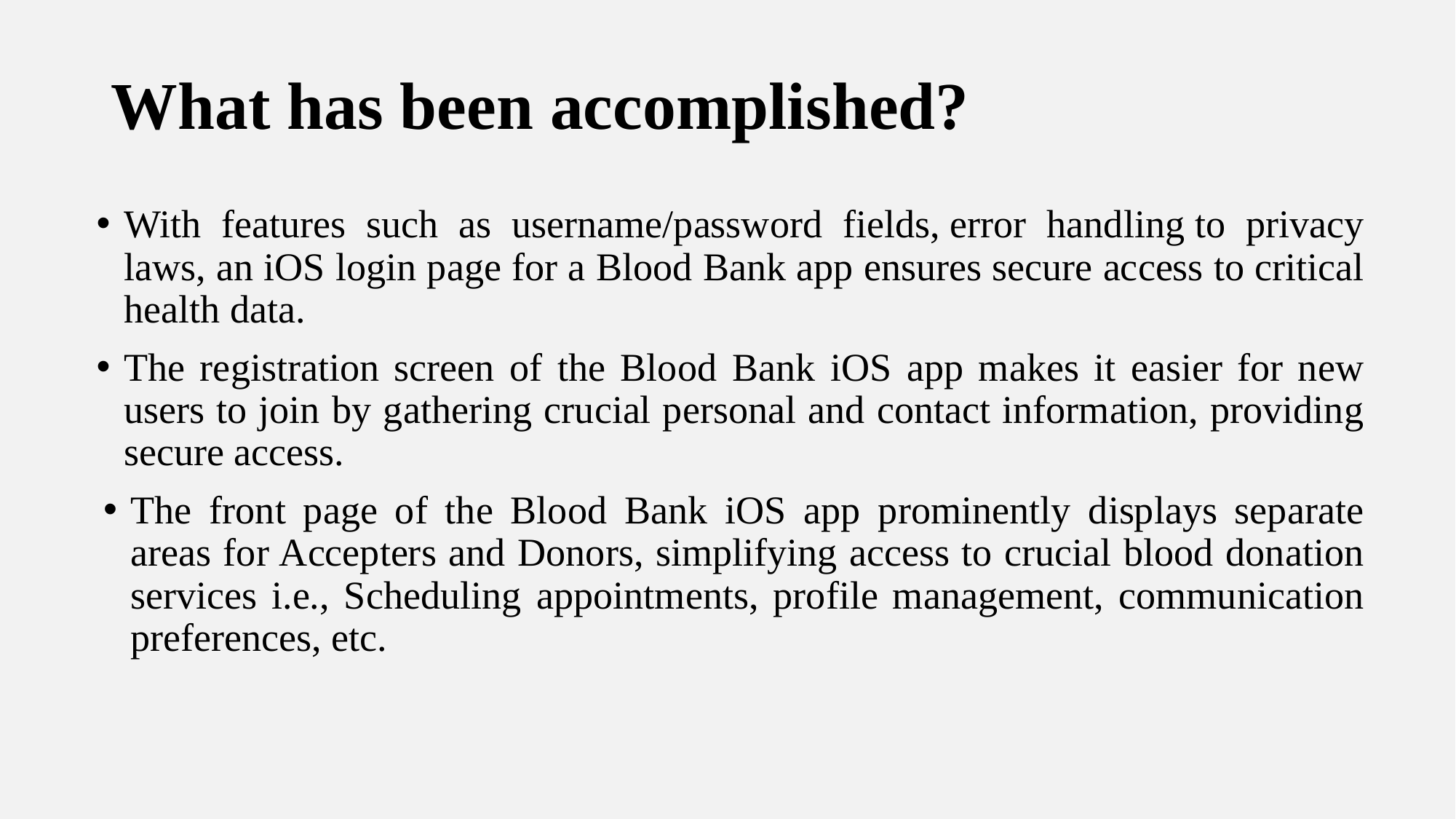

# What has been accomplished?
With features such as username/password fields, error handling to privacy laws, an iOS login page for a Blood Bank app ensures secure access to critical health data.
The registration screen of the Blood Bank iOS app makes it easier for new users to join by gathering crucial personal and contact information, providing secure access.
The front page of the Blood Bank iOS app prominently displays separate areas for Accepters and Donors, simplifying access to crucial blood donation services i.e., Scheduling appointments, profile management, communication preferences, etc.